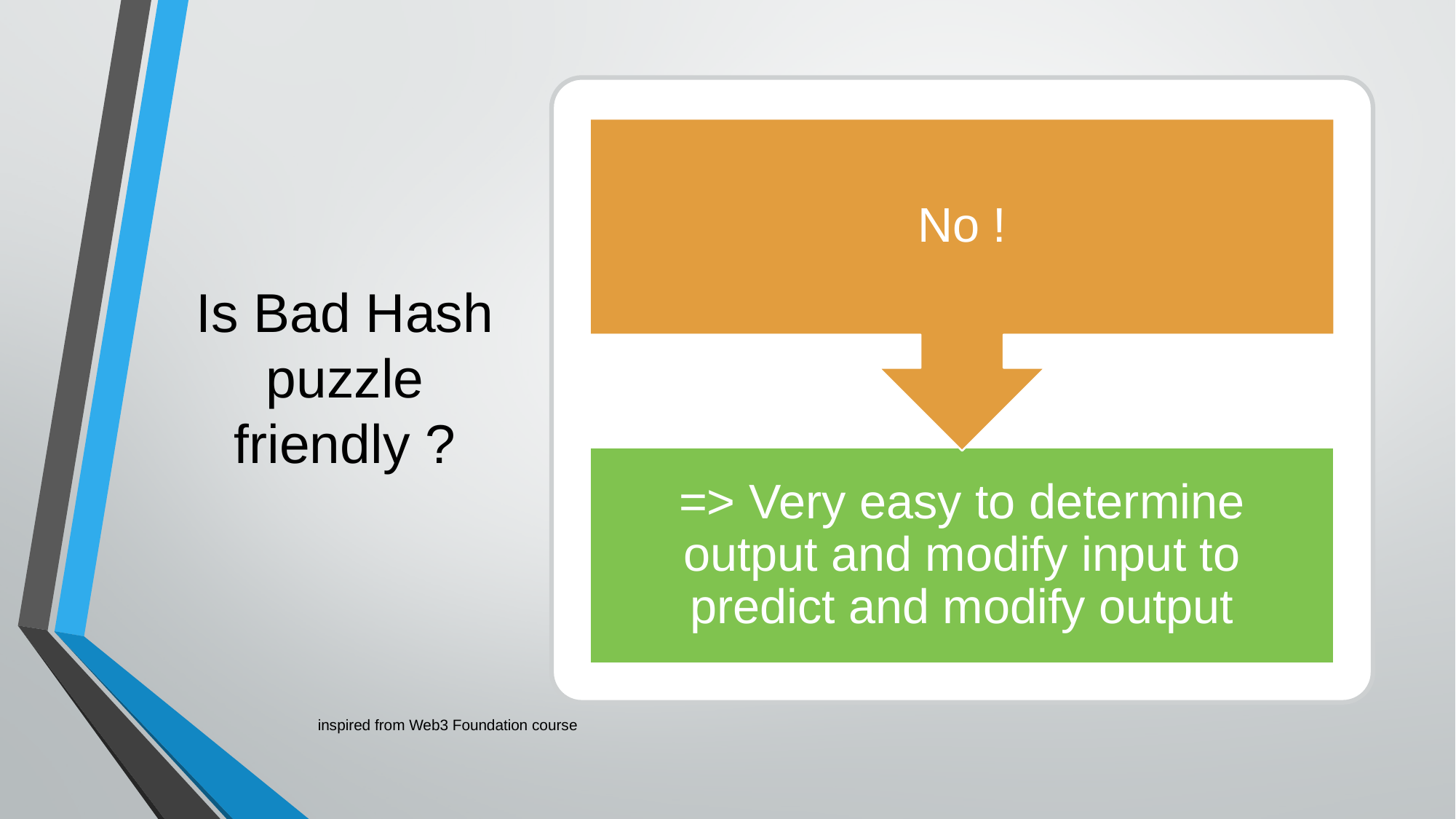

=> Very easy to determine output and modify input to predict and modify output
No !
# Is Bad Hash puzzle friendly ?
inspired from Web3 Foundation course